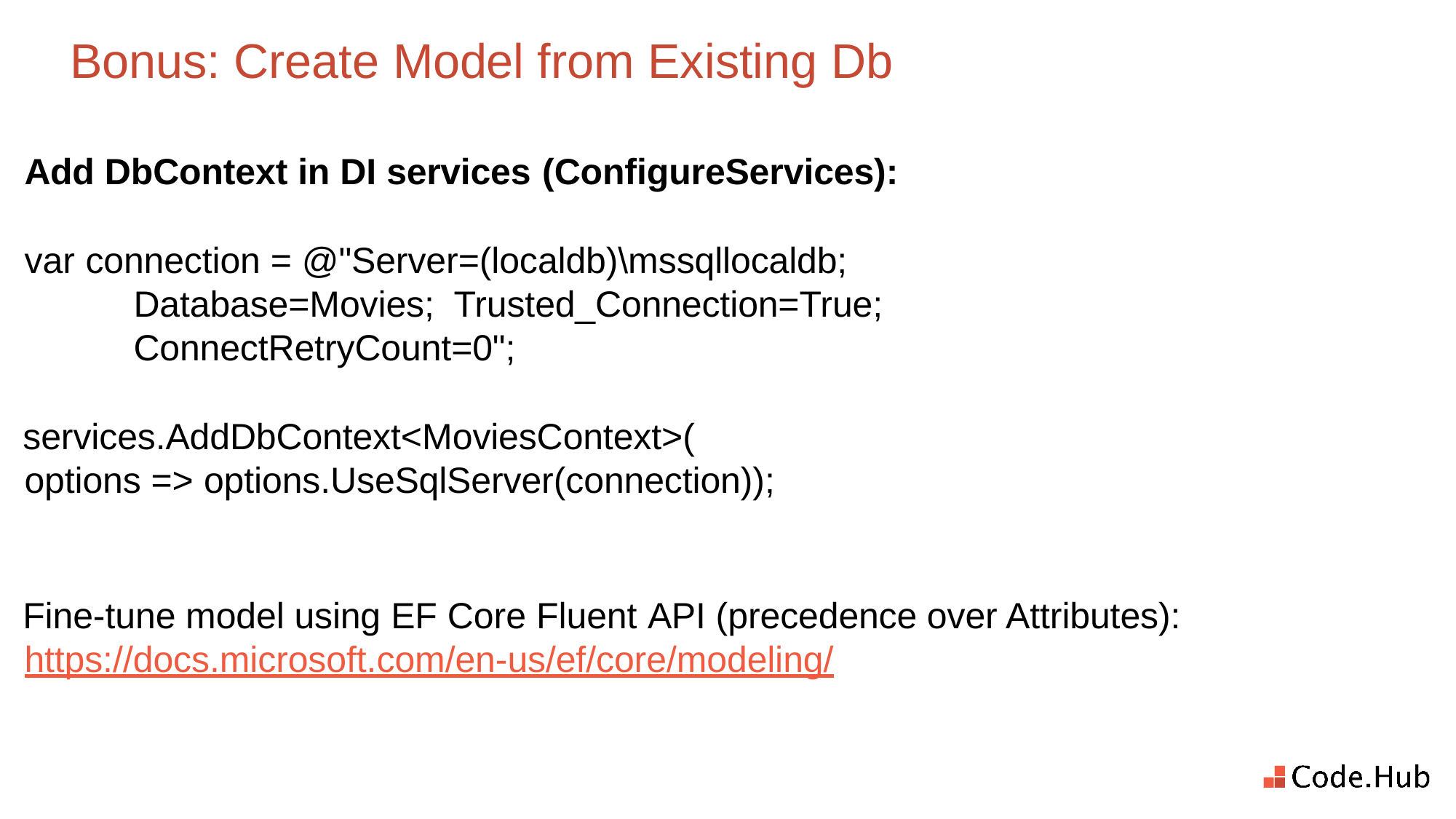

# Bonus: Create Model from Existing Db
Add DbContext in DI services (ConfigureServices):

var connection = @"Server=(localdb)\mssqllocaldb;  Database=Movies;  Trusted_Connection=True;  ConnectRetryCount=0";

services.AddDbContext<MoviesContext>(
options => options.UseSqlServer(connection));

Fine-tune model using EF Core Fluent API (precedence over Attributes):  https://docs.microsoft.com/en-us/ef/core/modeling/